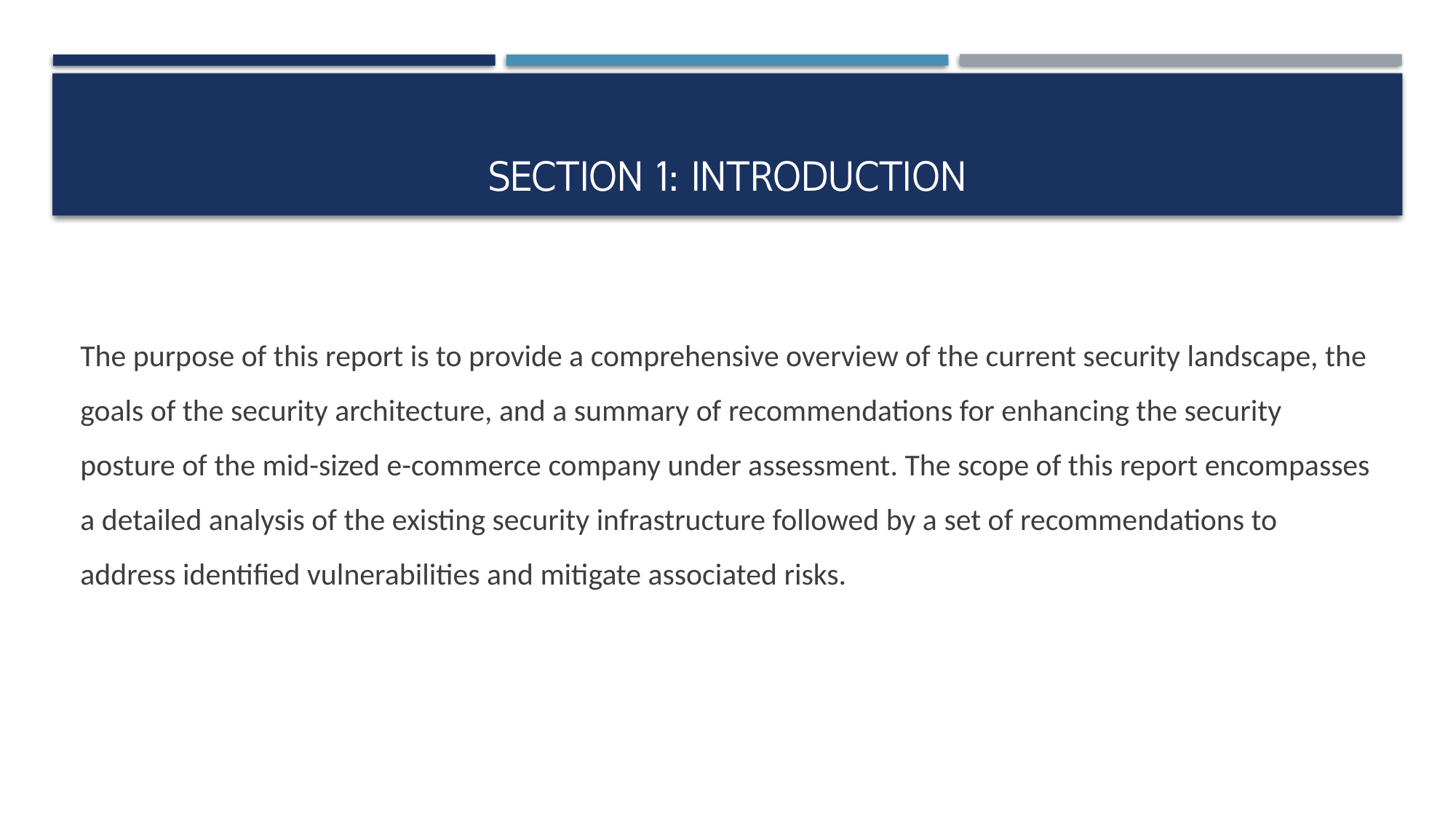

# Section 1: Introduction
The purpose of this report is to provide a comprehensive overview of the current security landscape, the goals of the security architecture, and a summary of recommendations for enhancing the security posture of the mid-sized e-commerce company under assessment. The scope of this report encompasses a detailed analysis of the existing security infrastructure followed by a set of recommendations to address identified vulnerabilities and mitigate associated risks.